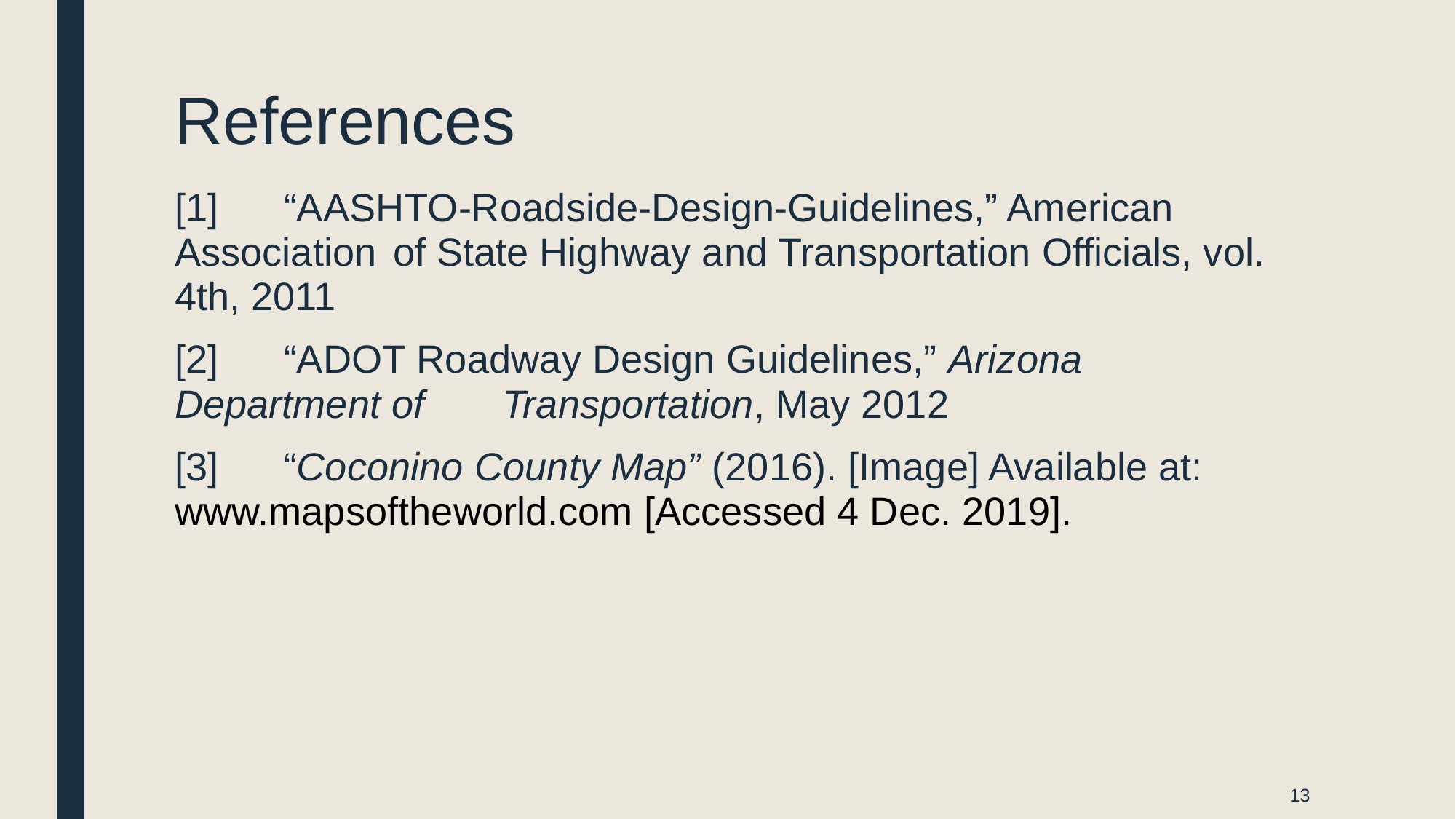

# References
[1] 	“AASHTO-Roadside-Design-Guidelines,” American Association 	of State Highway and Transportation Officials, vol. 4th, 2011
[2]	“ADOT Roadway Design Guidelines,” Arizona Department of 	Transportation, May 2012
[3]	“Coconino County Map” (2016). [Image] Available at: 	www.mapsoftheworld.com [Accessed 4 Dec. 2019].
13